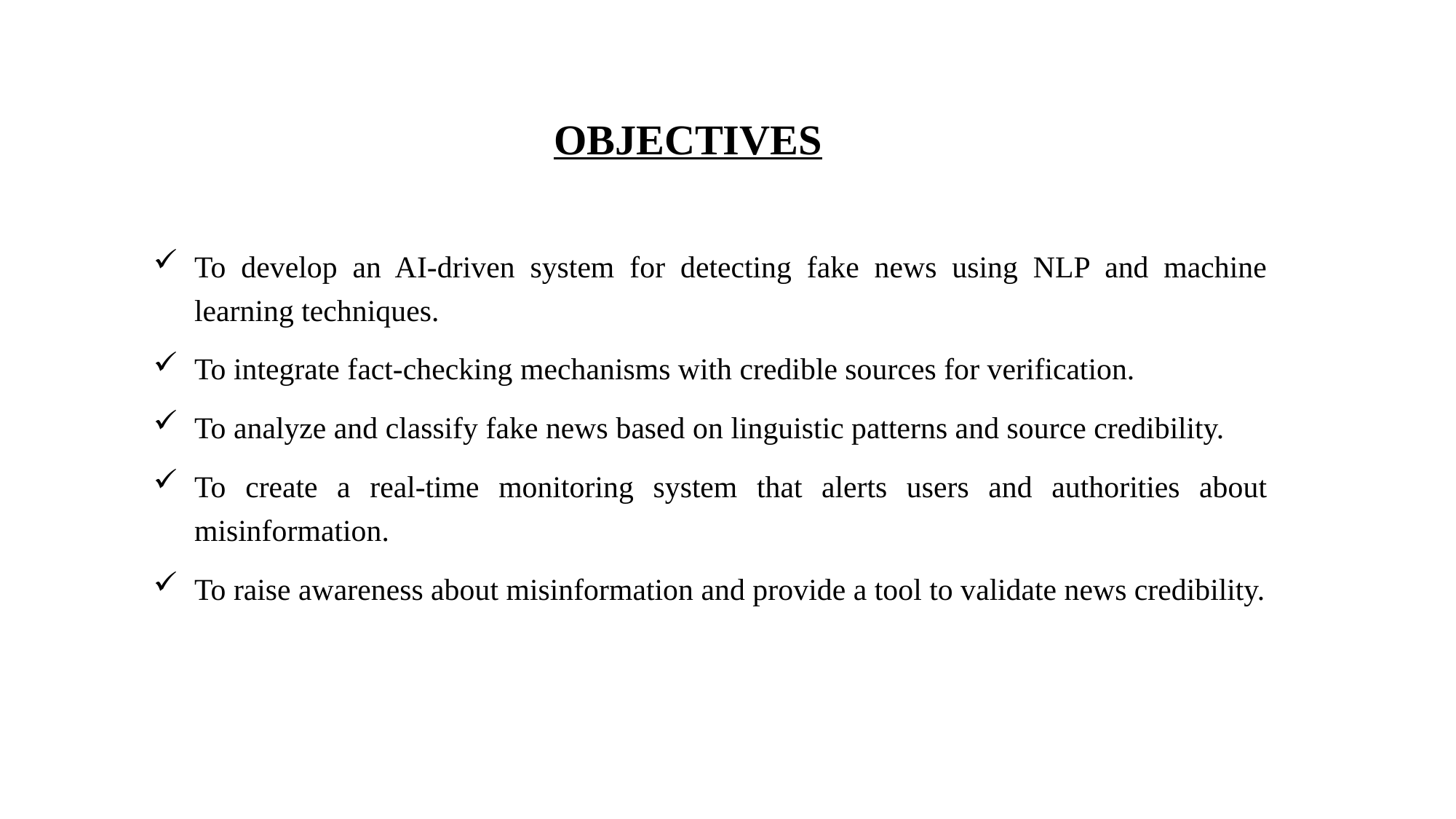

# OBJECTIVES
To develop an AI-driven system for detecting fake news using NLP and machine learning techniques.
To integrate fact-checking mechanisms with credible sources for verification.
To analyze and classify fake news based on linguistic patterns and source credibility.
To create a real-time monitoring system that alerts users and authorities about misinformation.
To raise awareness about misinformation and provide a tool to validate news credibility.